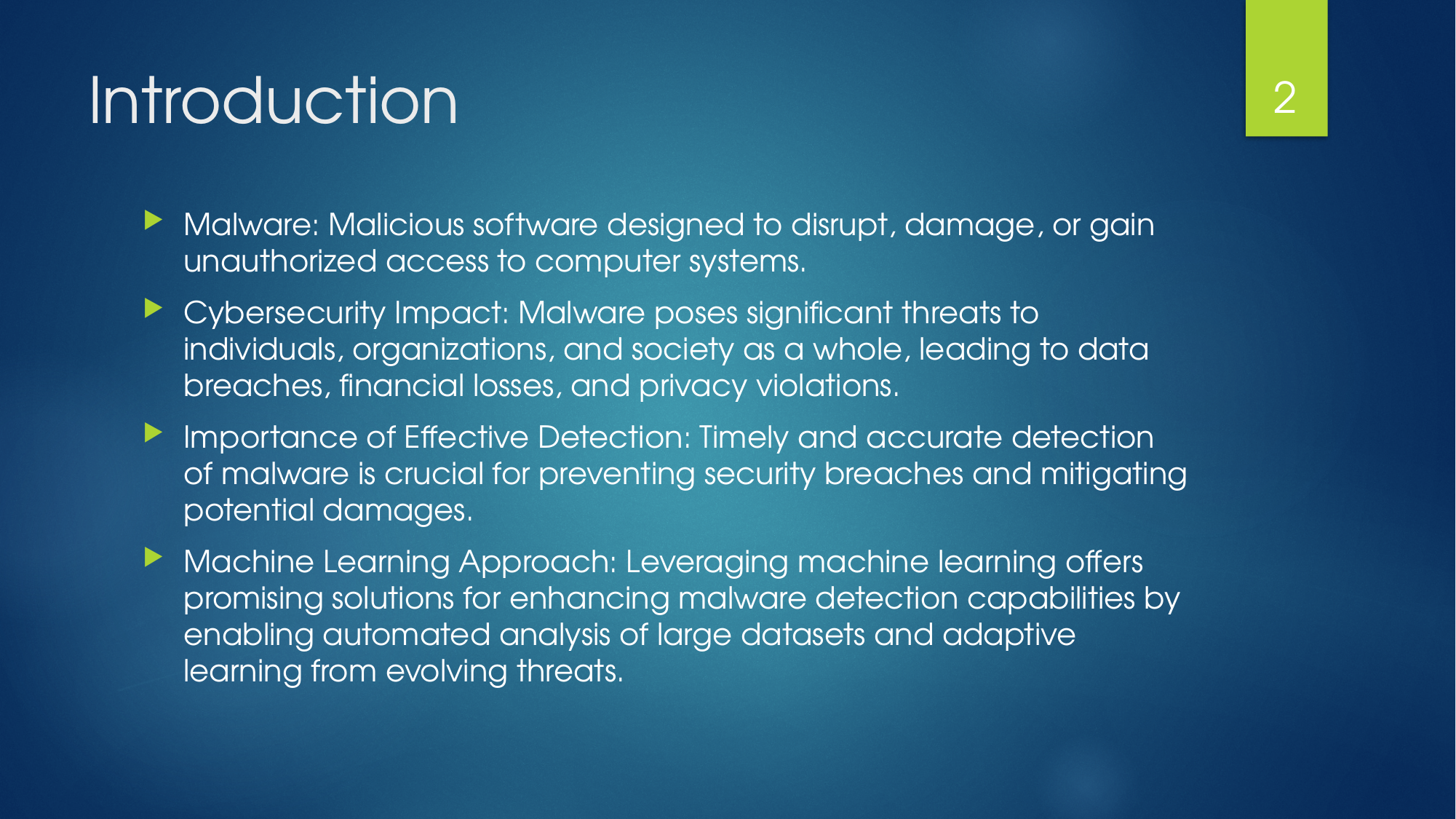

2
# Introduction
Malware: Malicious software designed to disrupt, damage, or gain unauthorized access to computer systems.
Cybersecurity Impact: Malware poses significant threats to individuals, organizations, and society as a whole, leading to data breaches, financial losses, and privacy violations.
Importance of Effective Detection: Timely and accurate detection of malware is crucial for preventing security breaches and mitigating potential damages.
Machine Learning Approach: Leveraging machine learning offers promising solutions for enhancing malware detection capabilities by enabling automated analysis of large datasets and adaptive learning from evolving threats.